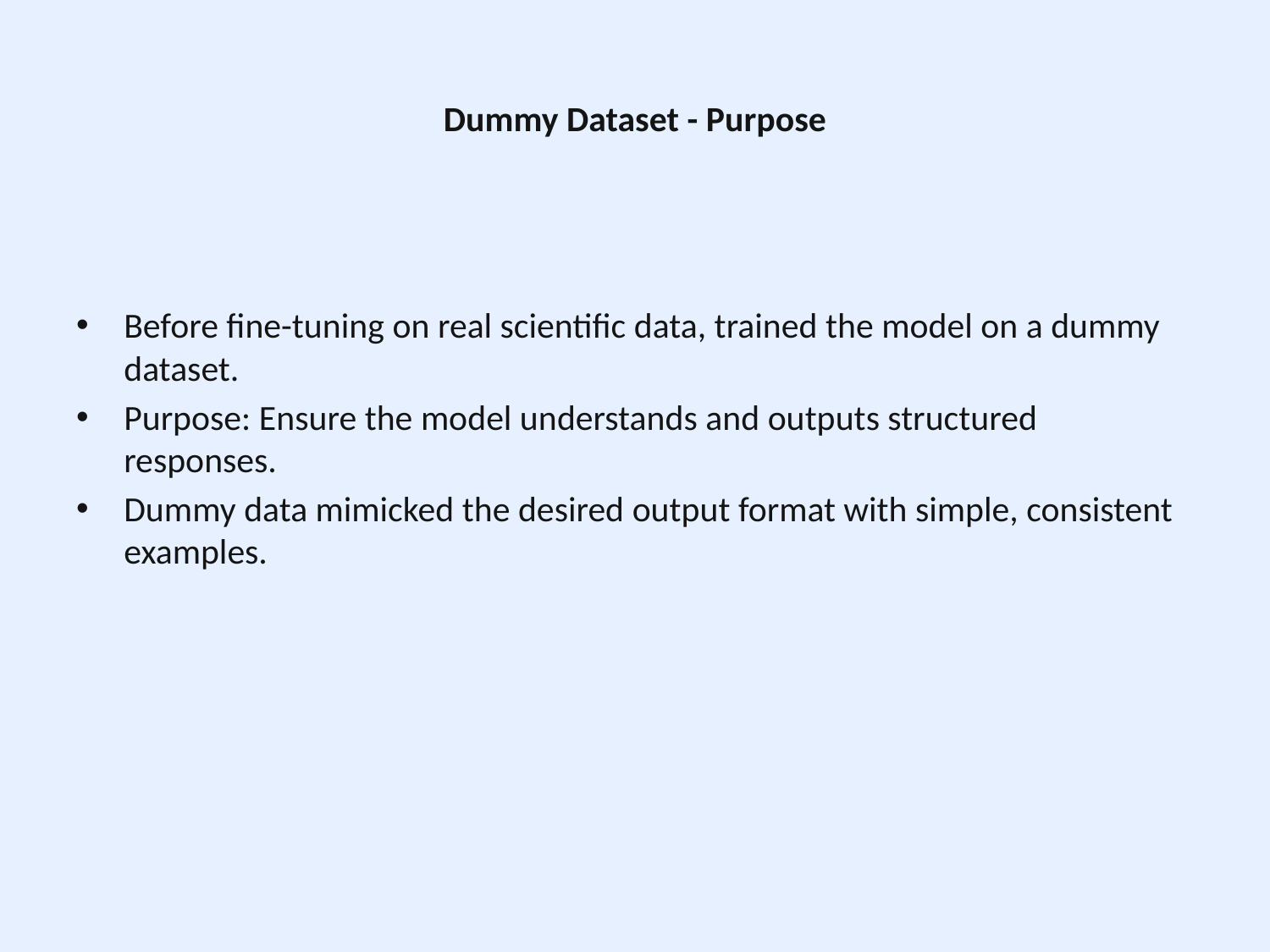

# Dummy Dataset - Purpose

Before fine-tuning on real scientific data, trained the model on a dummy dataset.
Purpose: Ensure the model understands and outputs structured responses.
Dummy data mimicked the desired output format with simple, consistent examples.